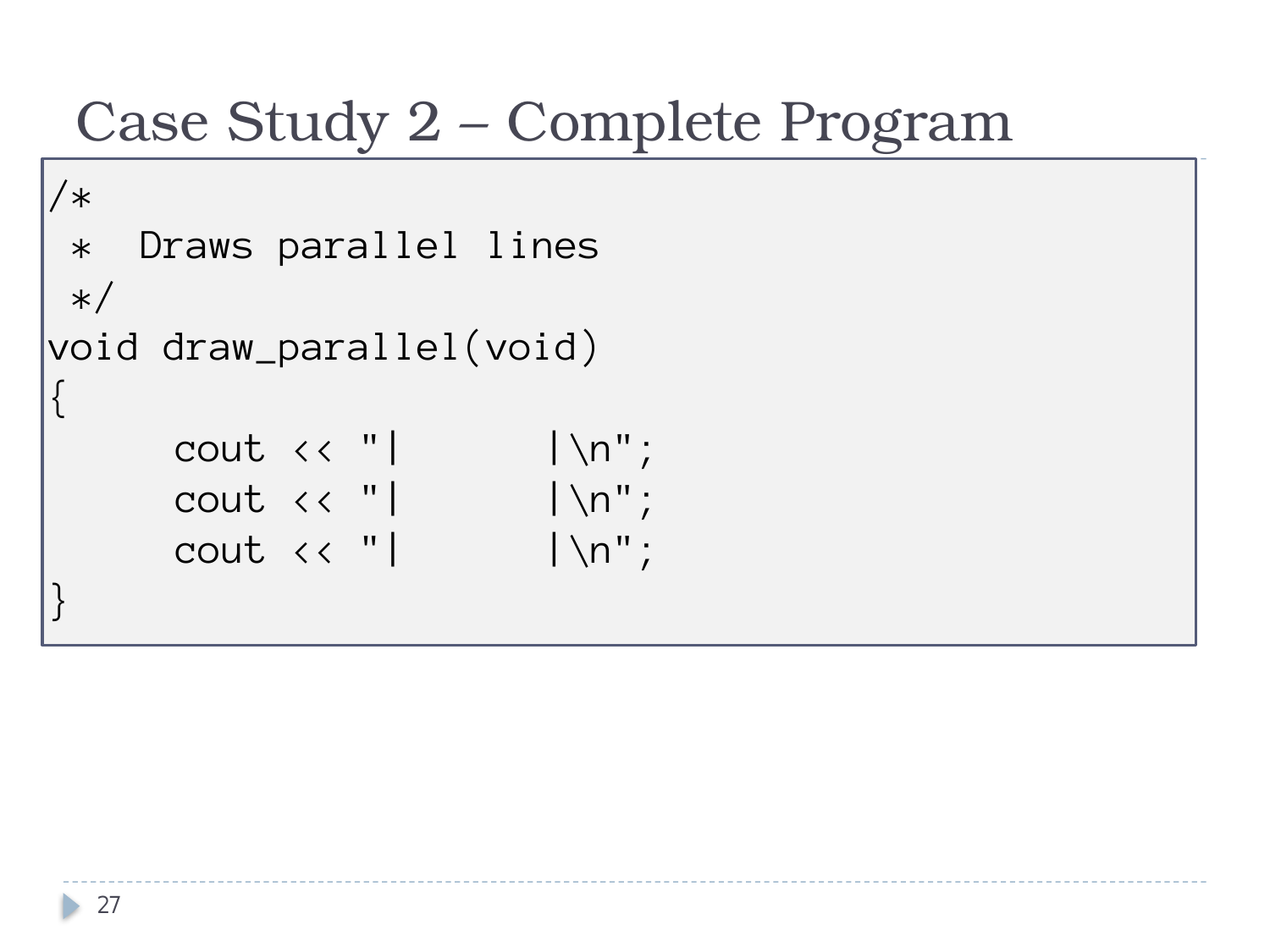

# Case Study 2 – Complete Program
/*
 *  Draws parallel lines
 */
void draw_parallel(void)
{
	cout << "|      |\n";
	cout << "|      |\n";
	cout << "|      |\n";
}

27